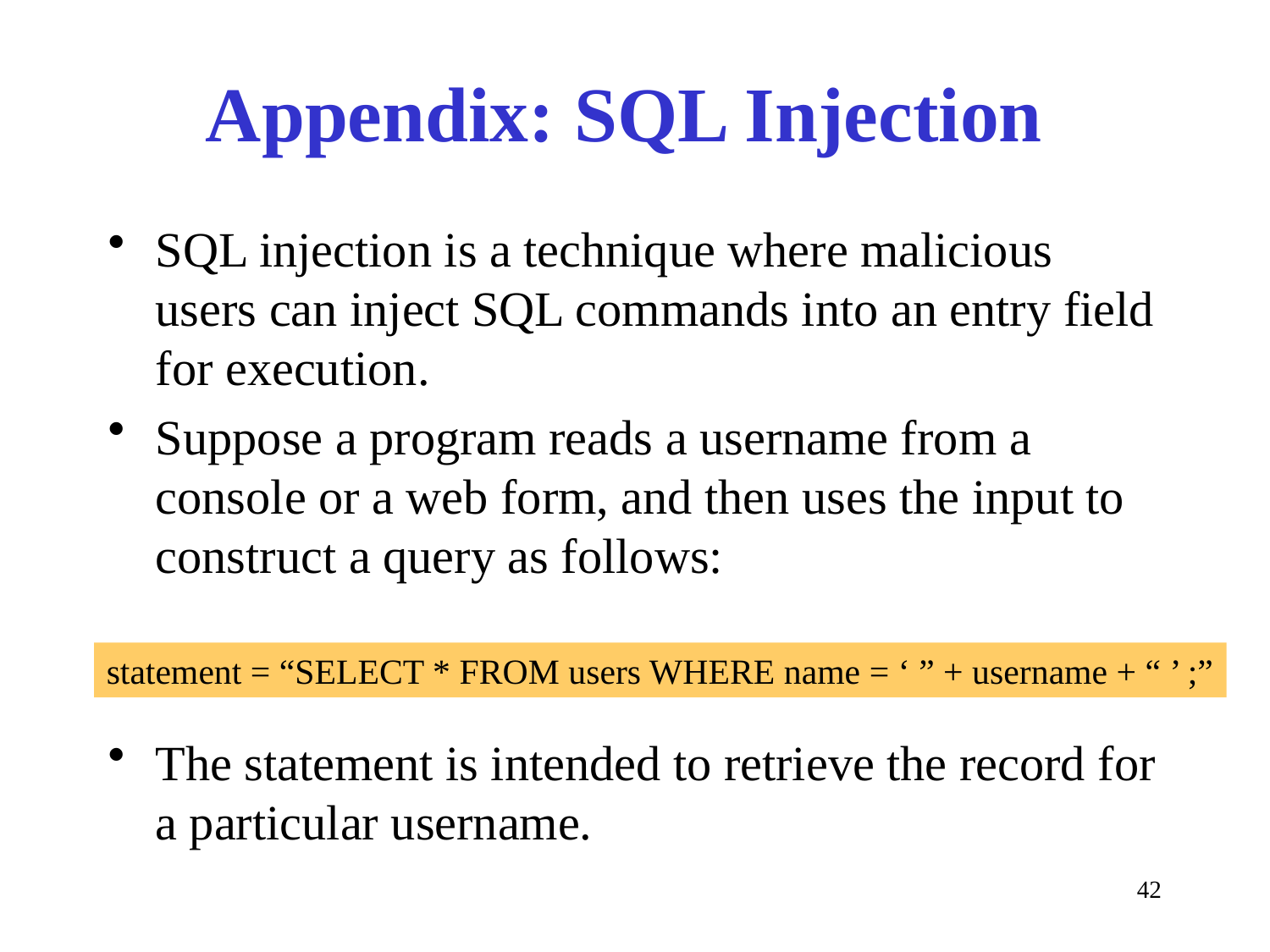

# Appendix: SQL Injection
SQL injection is a technique where malicious users can inject SQL commands into an entry field for execution.
Suppose a program reads a username from a console or a web form, and then uses the input to construct a query as follows:

The statement is intended to retrieve the record for a particular username.
statement = “SELECT * FROM users WHERE name = ‘ ” + username + “ ’ ;”
42